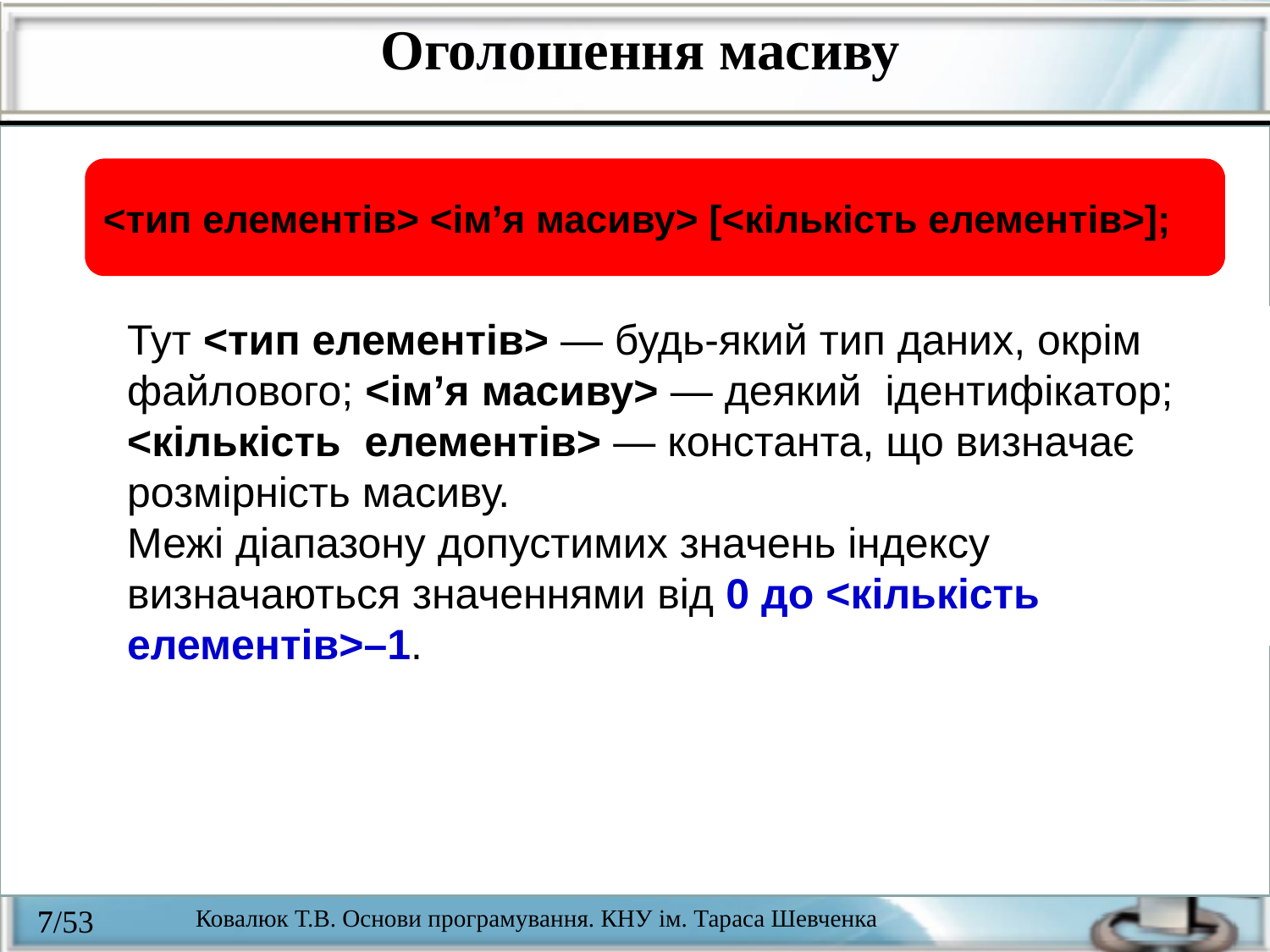

Оголошення масиву
<тип елементів> <ім’я масиву> [<кількість елементів>];
Тут <тип елементів> — будь­-який тип даних, окрім файлового; <ім’я масиву> — деякий  ідентифікатор;
<кількість  елементів> — константа, що визначає розмірність масиву.
Межі діапазону допустимих значень індексу визначаються значеннями від 0 до <кількість елементів>–1.